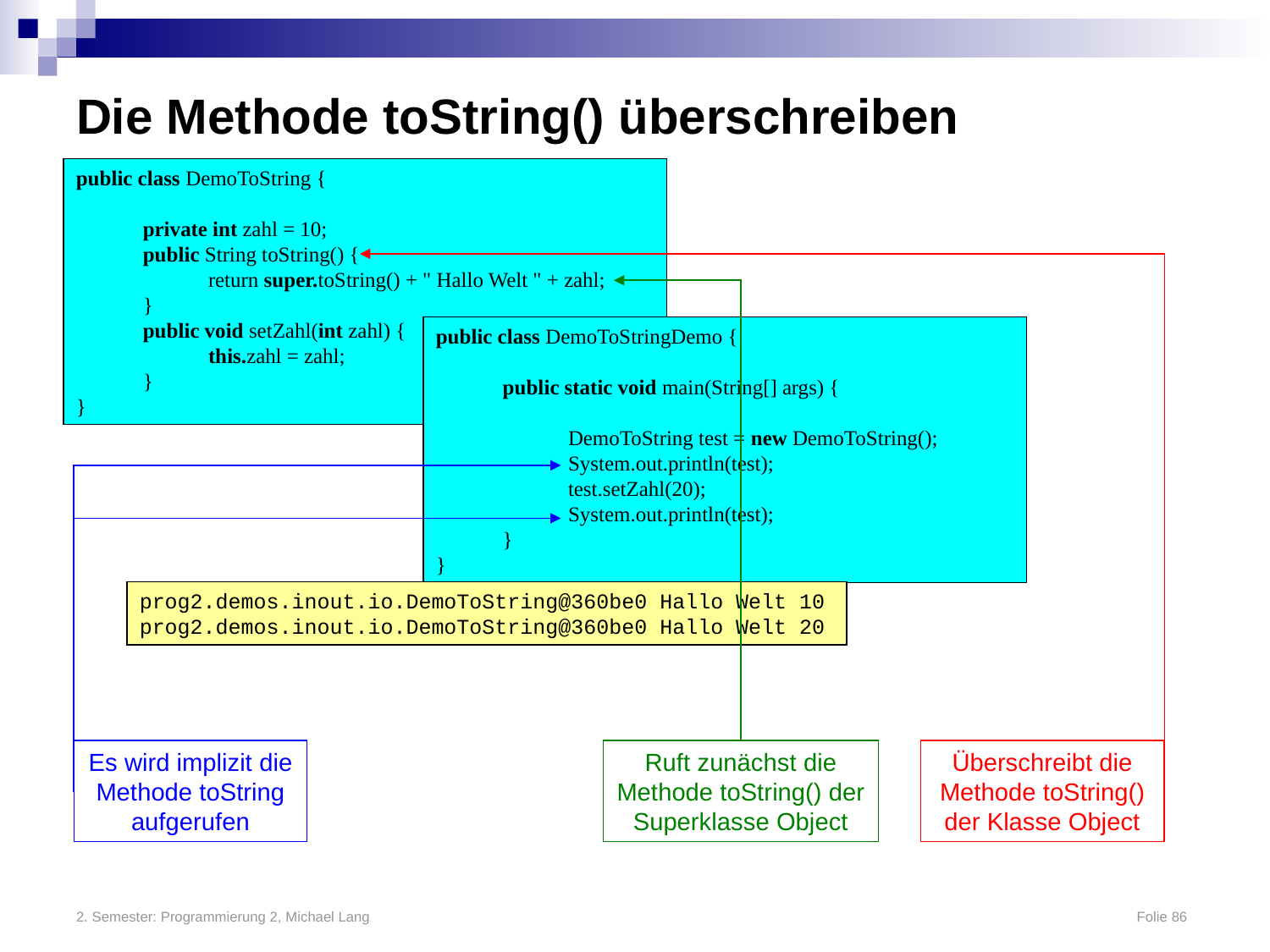

# Die Methode toString() überschreiben
public class DemoToString {

	private int zahl = 10;
	public String toString() {
		return super.toString() + " Hallo Welt " + zahl;
	}
	public void setZahl(int zahl) {
		this.zahl = zahl;
	}
}

public class DemoToStringDemo {

	public static void main(String[] args) {

		DemoToString test = new DemoToString();
		System.out.println(test);
		test.setZahl(20);
		System.out.println(test);
	}
}

prog2.demos.inout.io.DemoToString@360be0 Hallo Welt 10
prog2.demos.inout.io.DemoToString@360be0 Hallo Welt 20
Es wird implizit die Methode toString aufgerufen
Ruft zunächst die Methode toString() der Superklasse Object
Überschreibt die Methode toString() der Klasse Object
2. Semester: Programmierung 2, Michael Lang	Folie 86